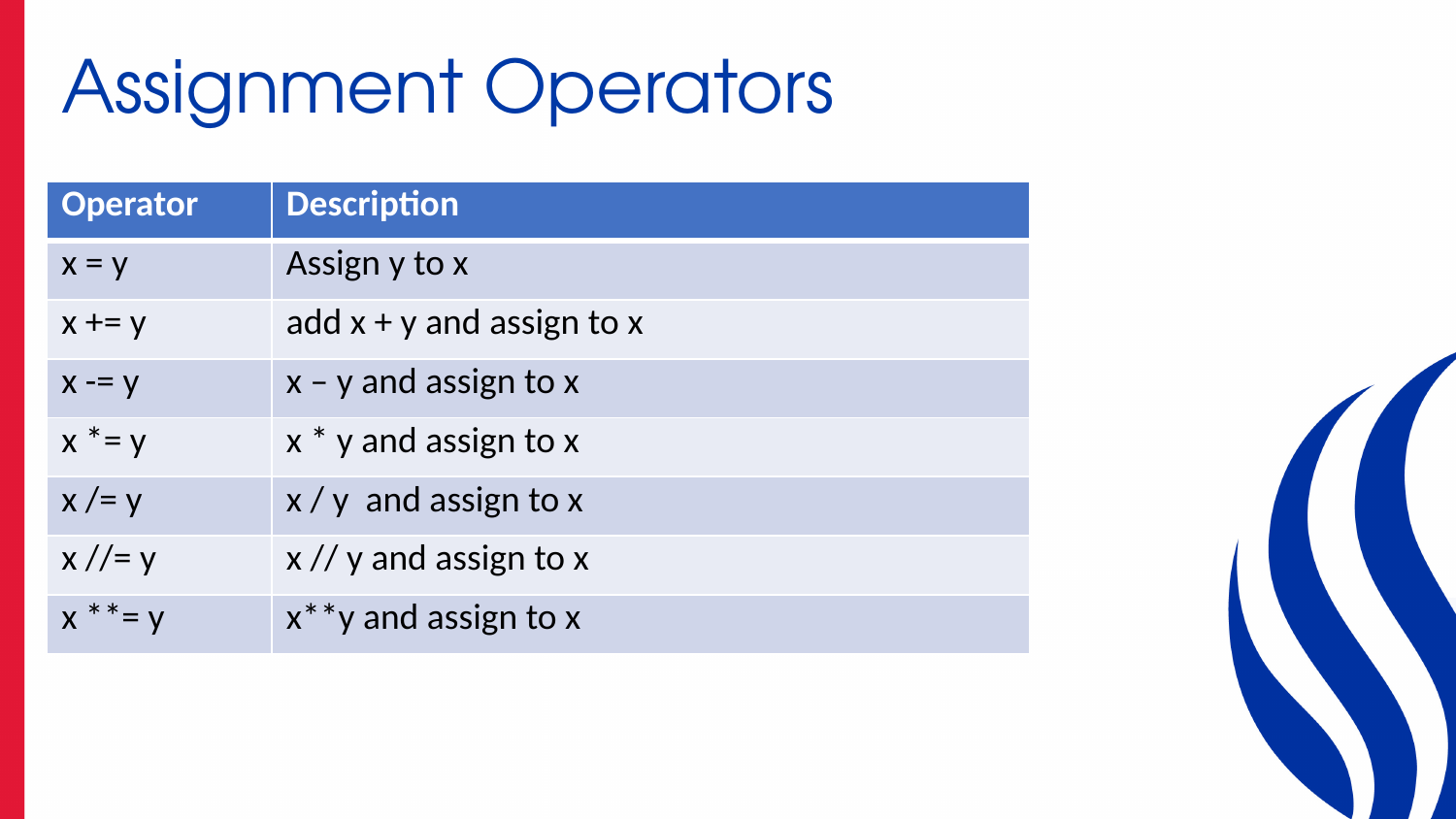

# Assignment Operators
| Operator | Description |
| --- | --- |
| x = y | Assign y to x |
| x += y | add x + y and assign to x |
| x -= y | x – y and assign to x |
| x \*= y | x \* y and assign to x |
| x /= y | x / y and assign to x |
| x //= y | x // y and assign to x |
| x \*\*= y | x\*\*y and assign to x |